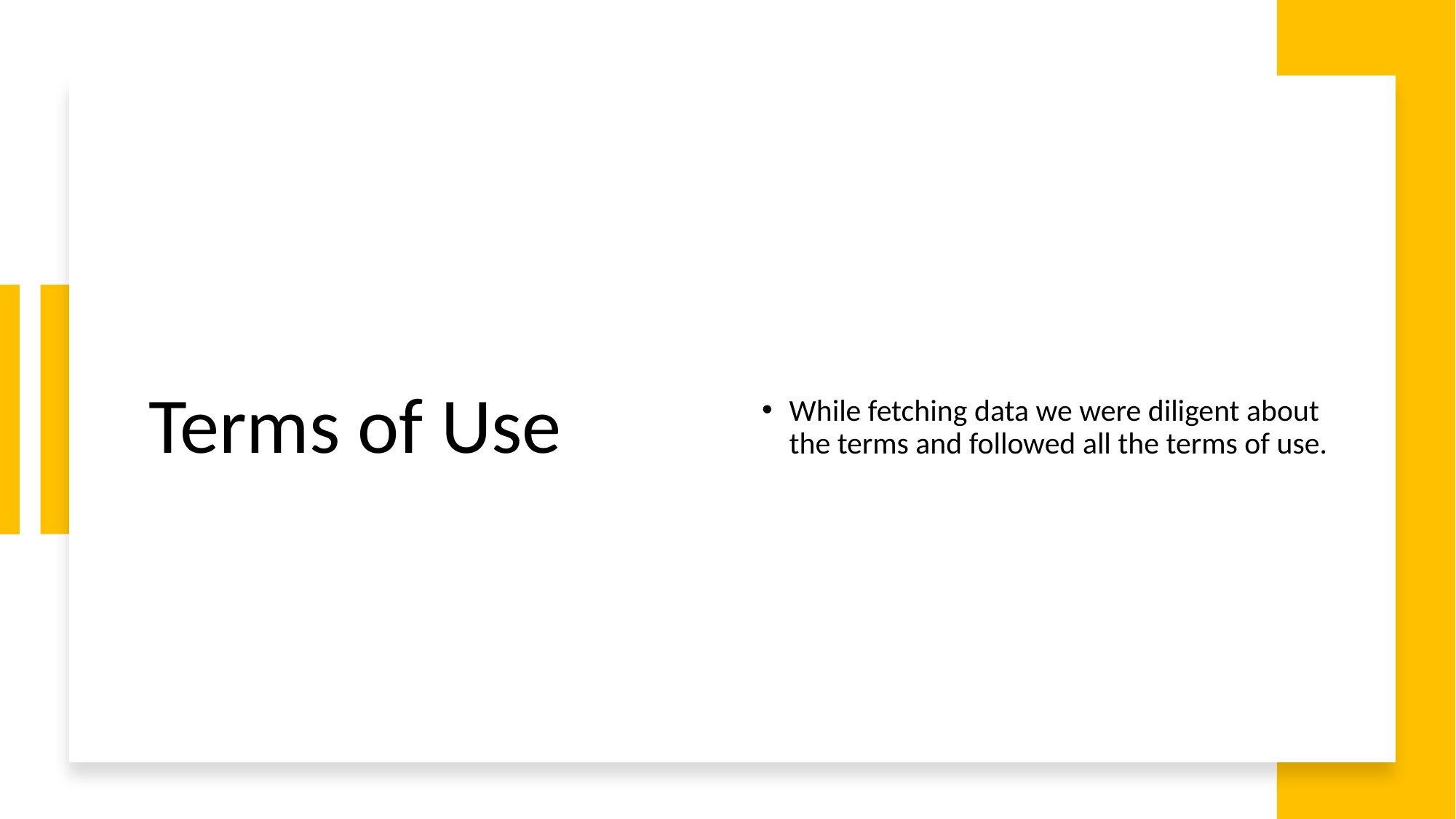

# Terms of Use
While fetching data we were diligent about the terms and followed all the terms of use.